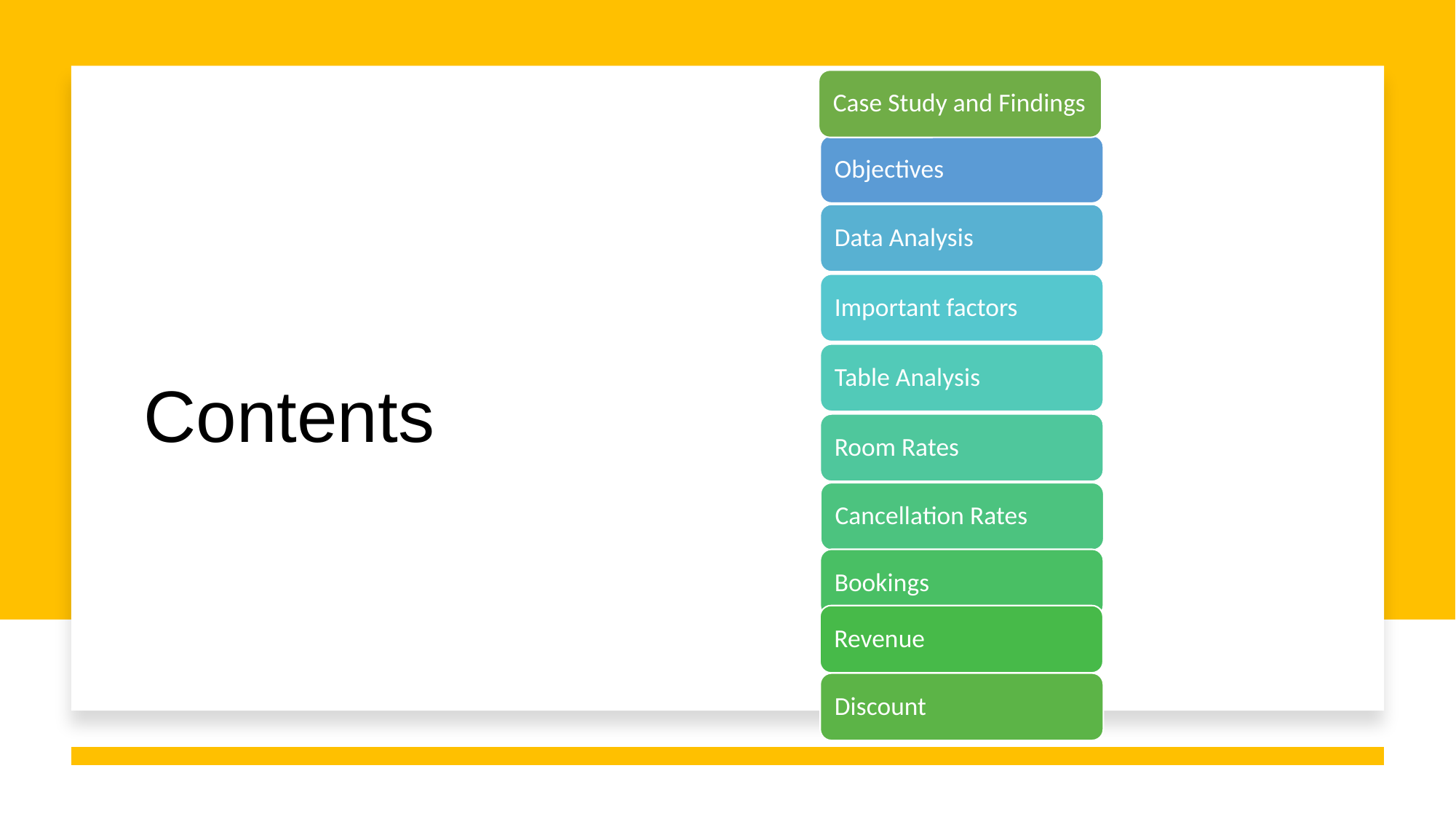

Objectives
Data Analysis
Important factors
Table Analysis
Room Rates
Cancellation Rates
Bookings
Revenue
Discount
Case Study and Findings

# Contents